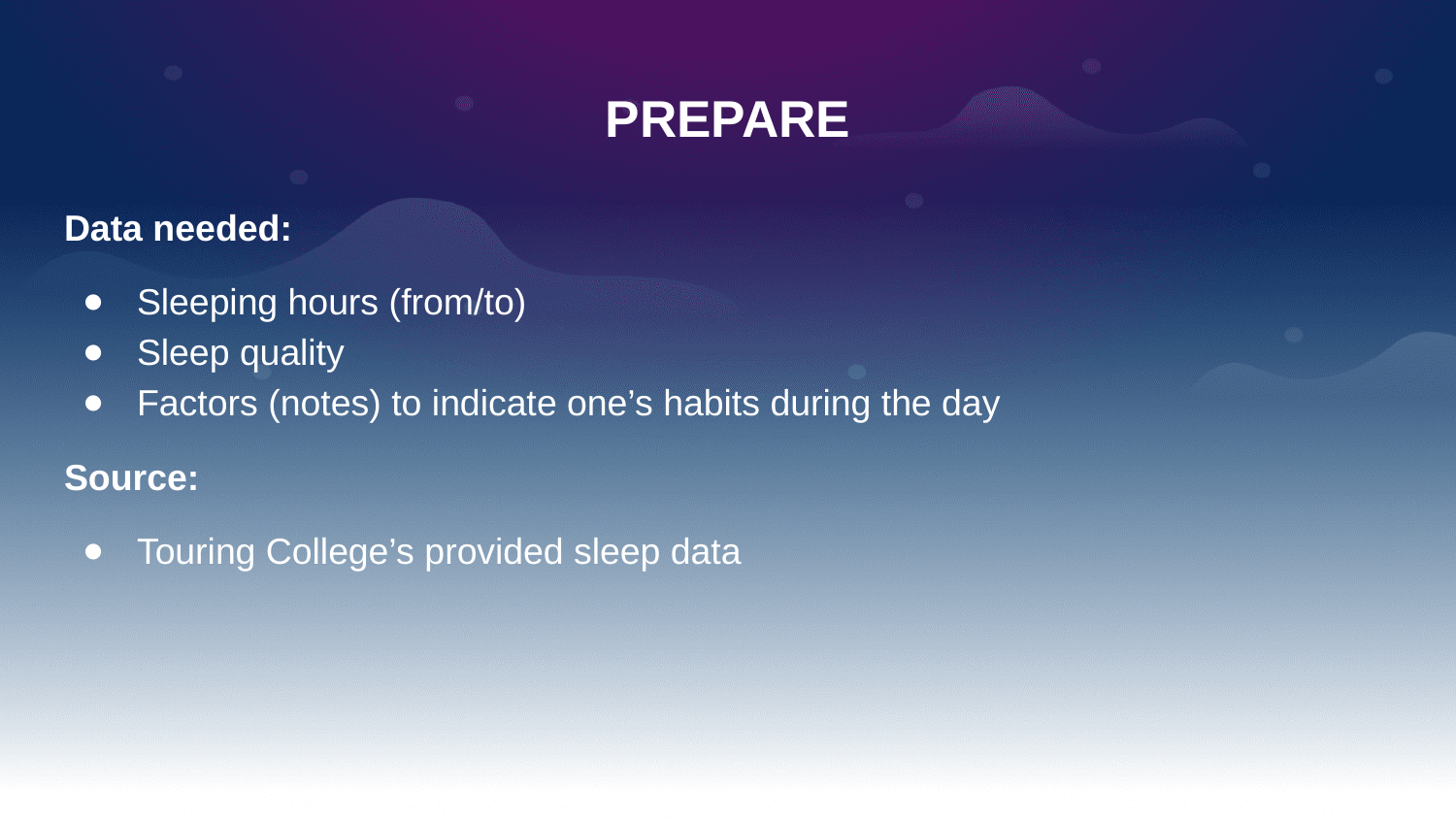

# PREPARE
Data needed:
Sleeping hours (from/to)
Sleep quality
Factors (notes) to indicate one’s habits during the day
Source:
Touring College’s provided sleep data